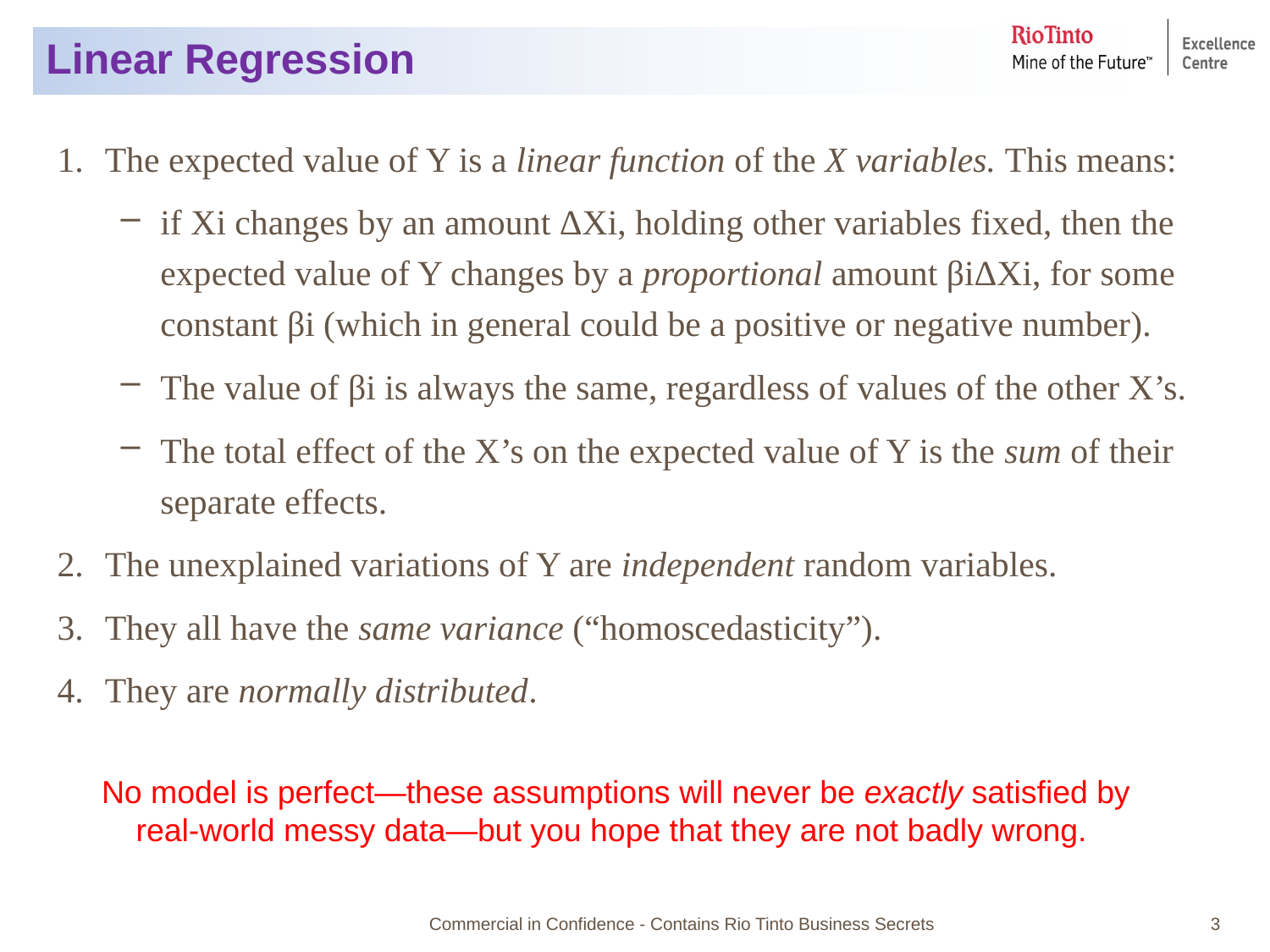

# Linear Regression
The expected value of Y is a linear function of the X variables. This means:
if Xi changes by an amount ΔXi, holding other variables fixed, then the expected value of Y changes by a proportional amount βiΔXi, for some constant βi (which in general could be a positive or negative number).
The value of βi is always the same, regardless of values of the other X’s.
The total effect of the X’s on the expected value of Y is the sum of their separate effects.
The unexplained variations of Y are independent random variables.
They all have the same variance (“homoscedasticity”).
They are normally distributed.

No model is perfect—these assumptions will never be exactly satisfied by real-world messy data—but you hope that they are not badly wrong.
Commercial in Confidence - Contains Rio Tinto Business Secrets
3